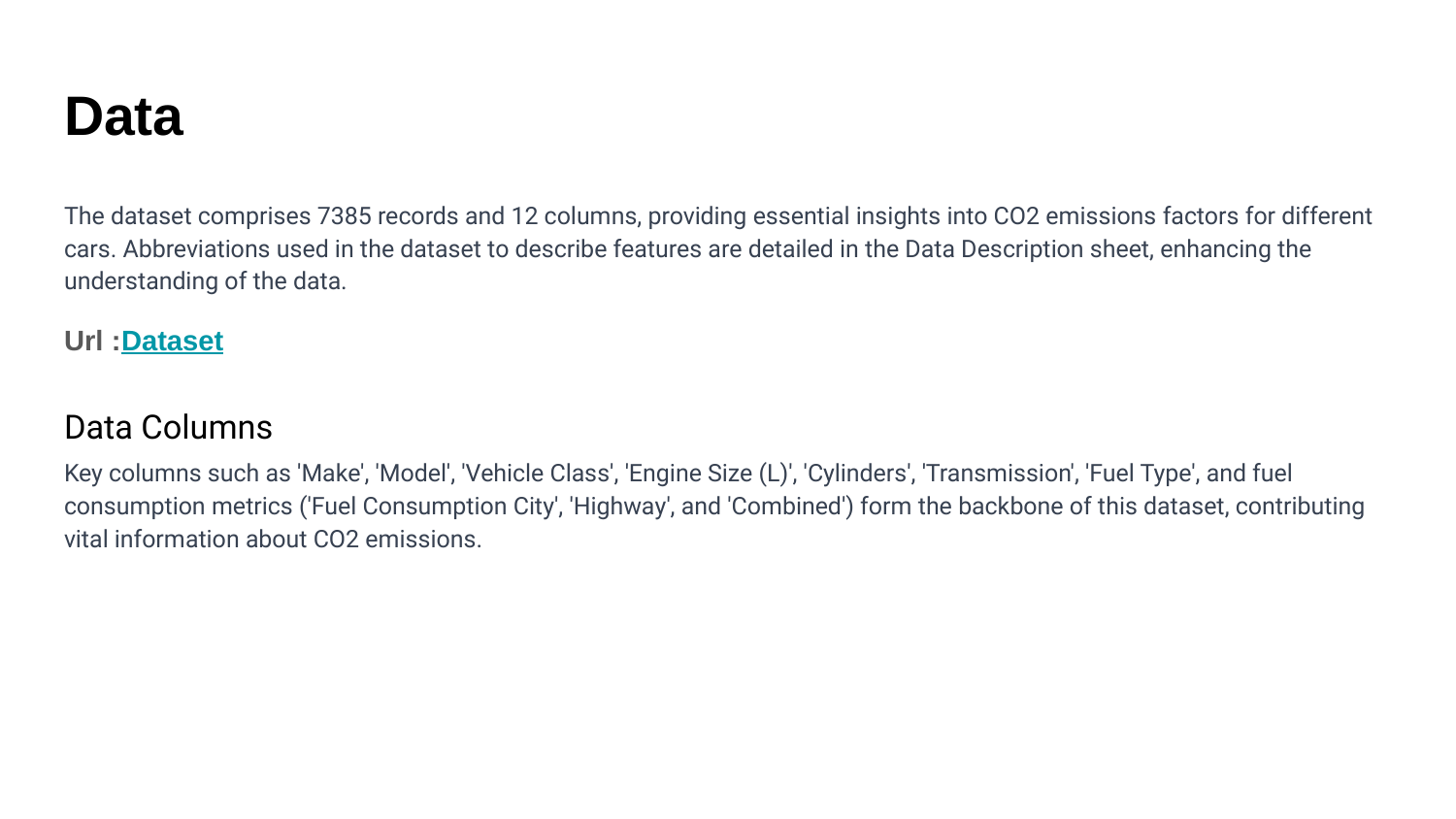

# Data
The dataset comprises 7385 records and 12 columns, providing essential insights into CO2 emissions factors for different cars. Abbreviations used in the dataset to describe features are detailed in the Data Description sheet, enhancing the understanding of the data.
Url :Dataset
Data Columns
Key columns such as 'Make', 'Model', 'Vehicle Class', 'Engine Size (L)', 'Cylinders', 'Transmission', 'Fuel Type', and fuel consumption metrics ('Fuel Consumption City', 'Highway', and 'Combined') form the backbone of this dataset, contributing vital information about CO2 emissions.